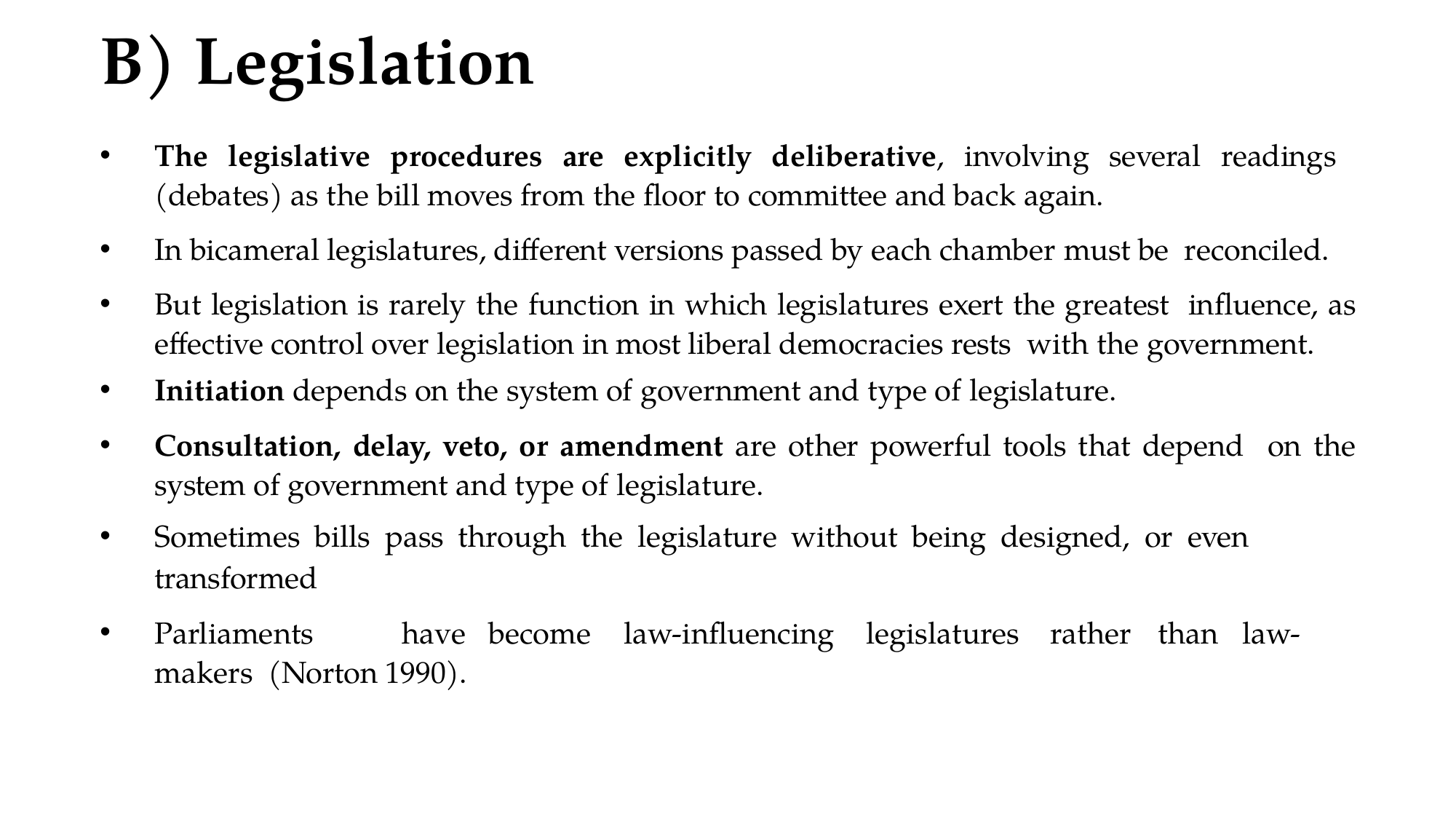

# B) Legislation
The legislative procedures are explicitly deliberative, involving several readings  (debates) as the bill moves from the floor to committee and back again.
In bicameral legislatures, different versions passed by each chamber must be  reconciled.
But legislation is rarely the function in which legislatures exert the greatest  influence, as effective control over legislation in most liberal democracies rests  with the government.
Initiation depends on the system of government and type of legislature.
Consultation, delay, veto, or amendment are other powerful tools that depend  on the system of government and type of legislature.
Sometimes bills pass through the legislature without being designed, or even
transformed
Parliaments	have	become	law-influencing	legislatures	rather	than	law-makers  (Norton 1990).